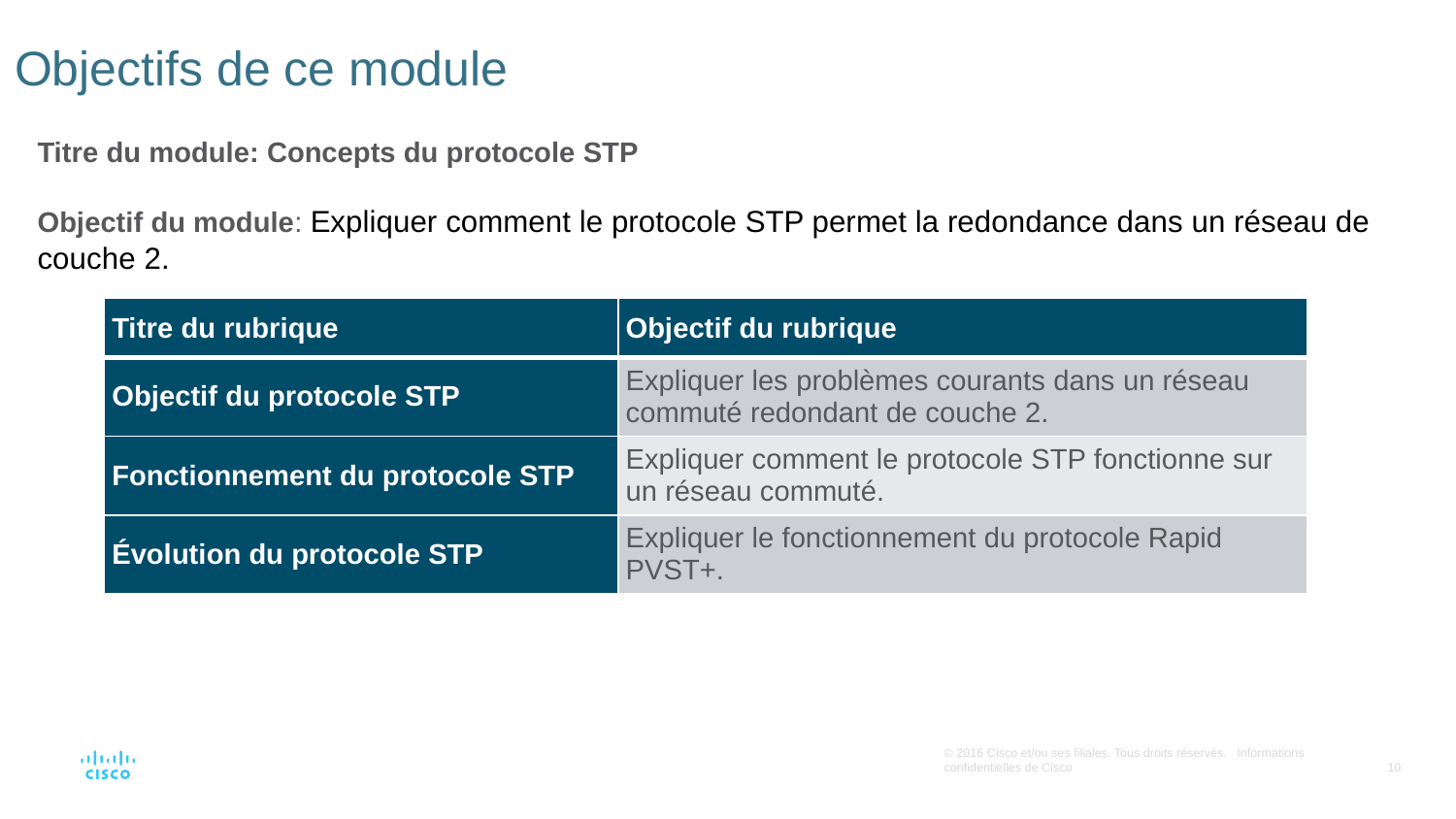

# Objectifs de ce module
Titre du module: Concepts du protocole STP

Objectif du module: Expliquer comment le protocole STP permet la redondance dans un réseau de couche 2.

| Titre du rubrique | Objectif du rubrique |
| --- | --- |
| Objectif du protocole STP | Expliquer les problèmes courants dans un réseau commuté redondant de couche 2. |
| Fonctionnement du protocole STP | Expliquer comment le protocole STP fonctionne sur un réseau commuté. |
| Évolution du protocole STP | Expliquer le fonctionnement du protocole Rapid PVST+. |